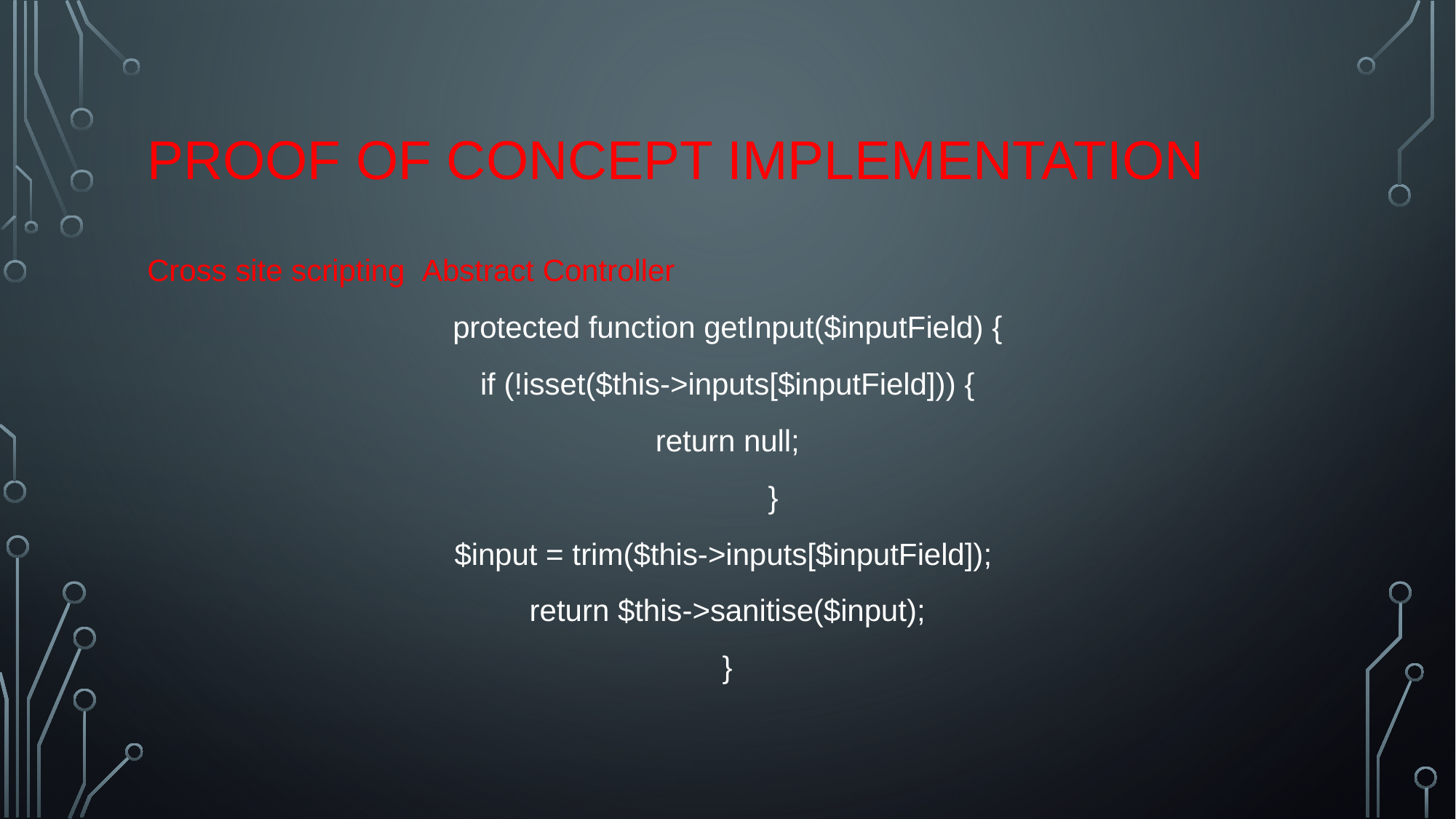

# Proof of concept implementation
Cross site scripting				Abstract Controller
protected function getInput($inputField) {
if (!isset($this->inputs[$inputField])) {
return null;
	}
$input = trim($this->inputs[$inputField]);
return $this->sanitise($input);
}